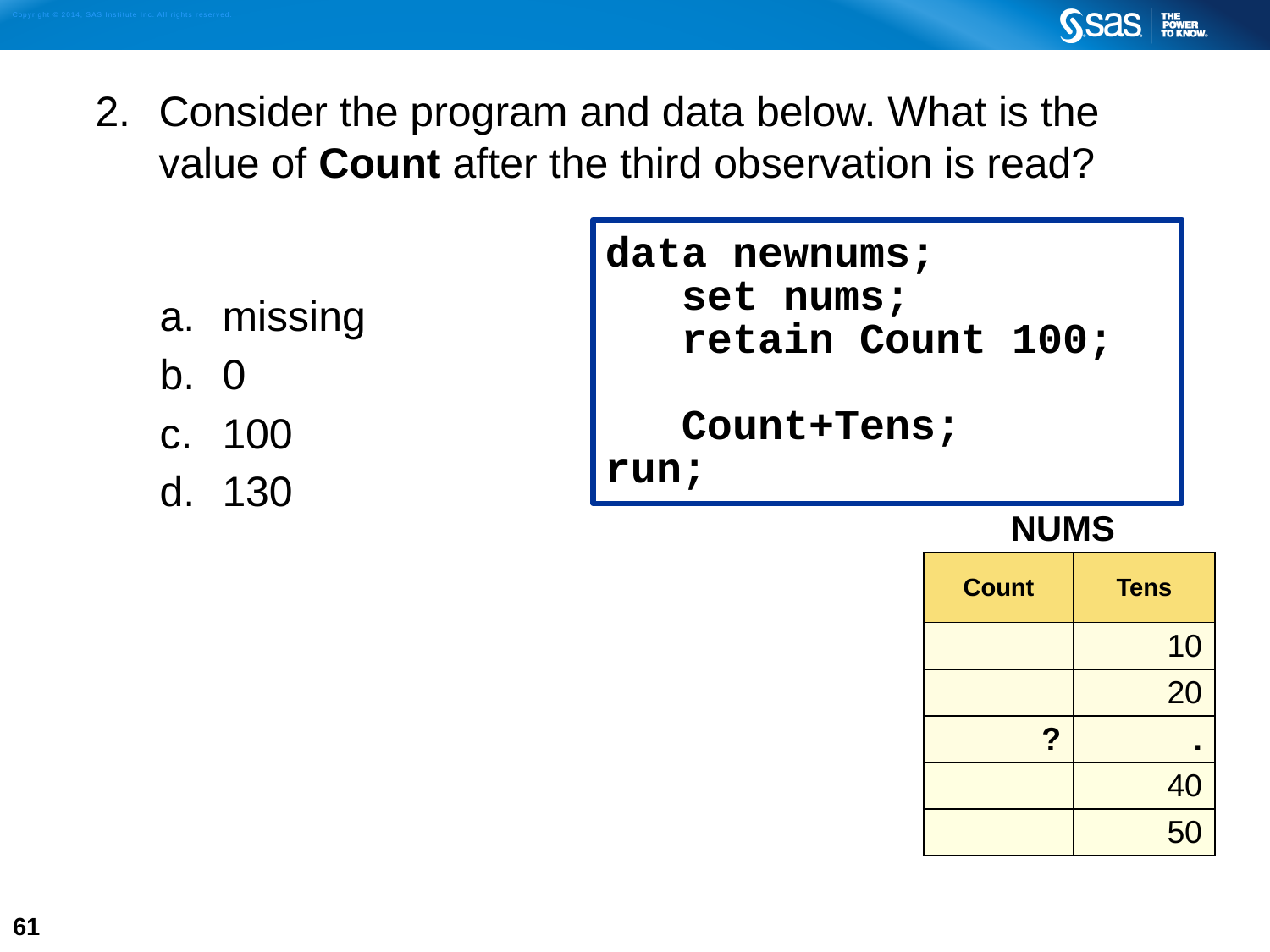

Consider the program and data below. What is the value of Count after the third observation is read?

missing
0
100
130

data newnums;
   set nums;
   retain Count 100;
   Count+Tens;
run;
| NUMS |  |
| --- | --- |
| Count | Tens |
|  | 10 |
|  | 20 |
| ? | . |
|  | 40 |
|  | 50 |